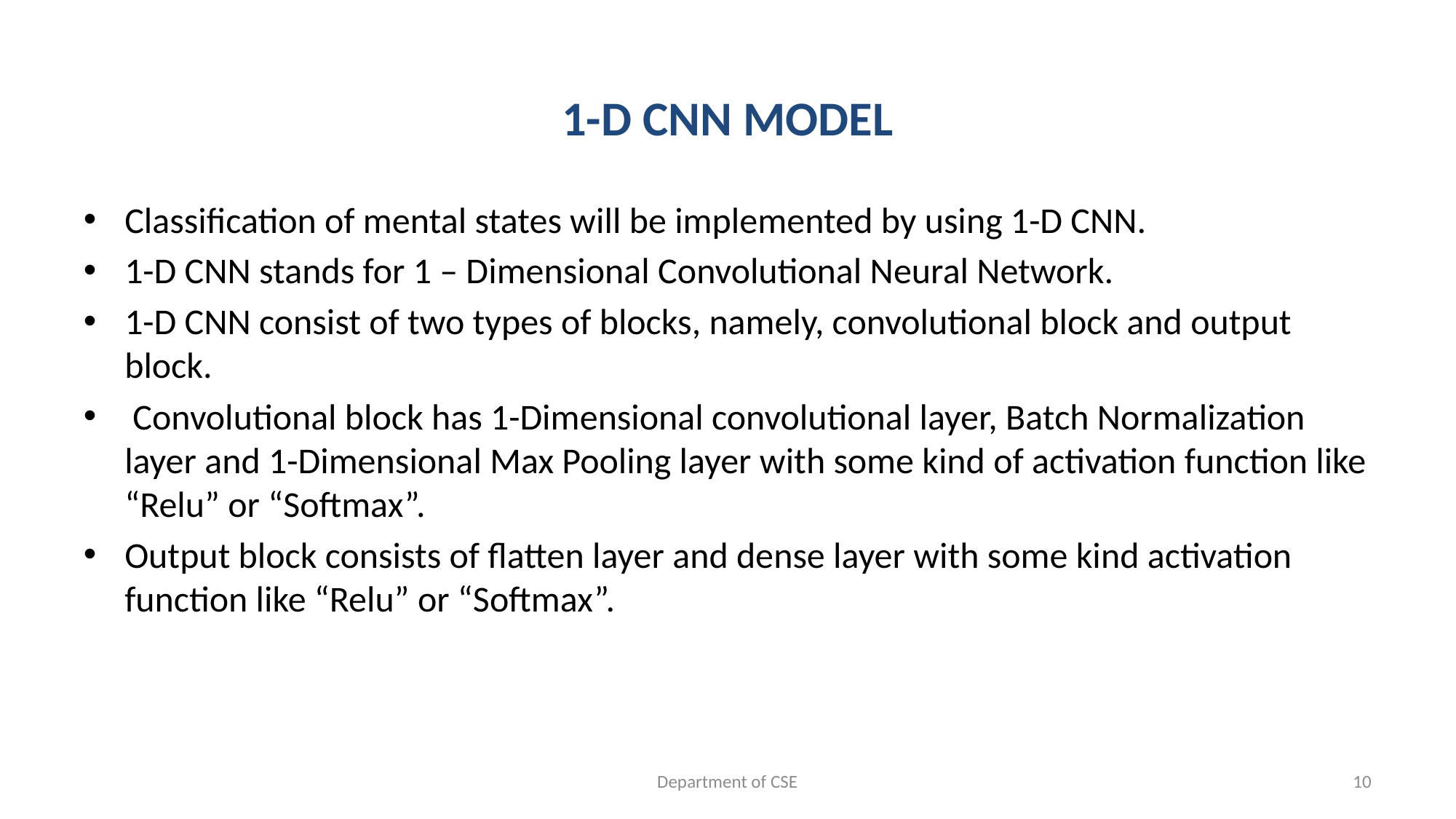

# 1-D CNN MODEL
Classification of mental states will be implemented by using 1-D CNN.
1-D CNN stands for 1 – Dimensional Convolutional Neural Network.
1-D CNN consist of two types of blocks, namely, convolutional block and output block.
 Convolutional block has 1-Dimensional convolutional layer, Batch Normalization layer and 1-Dimensional Max Pooling layer with some kind of activation function like “Relu” or “Softmax”.
Output block consists of flatten layer and dense layer with some kind activation function like “Relu” or “Softmax”.

Department of CSE
10